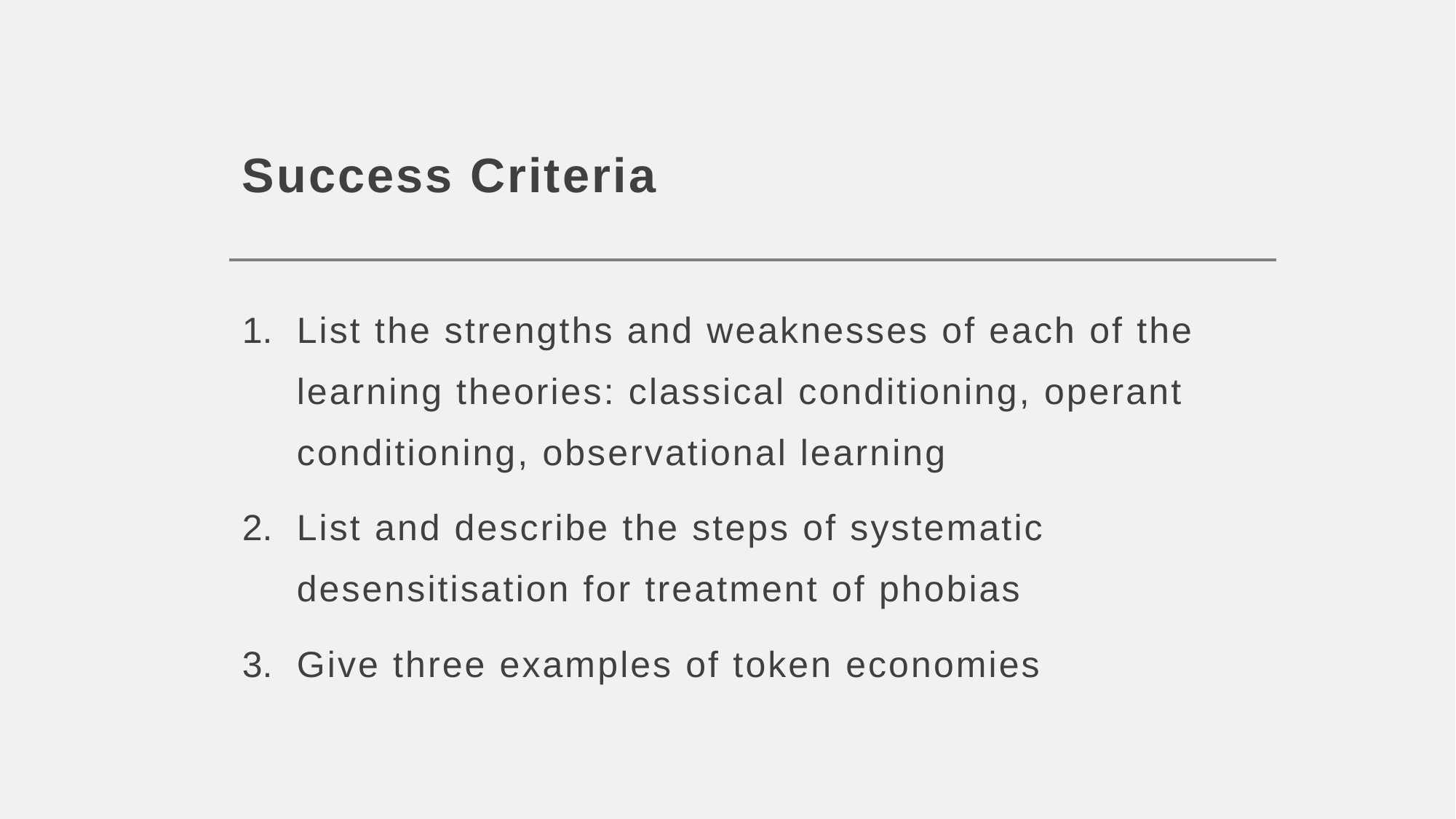

# Success Criteria
List the strengths and weaknesses of each of the learning theories: classical conditioning, operant conditioning, observational learning
List and describe the steps of systematic desensitisation for treatment of phobias
Give three examples of token economies